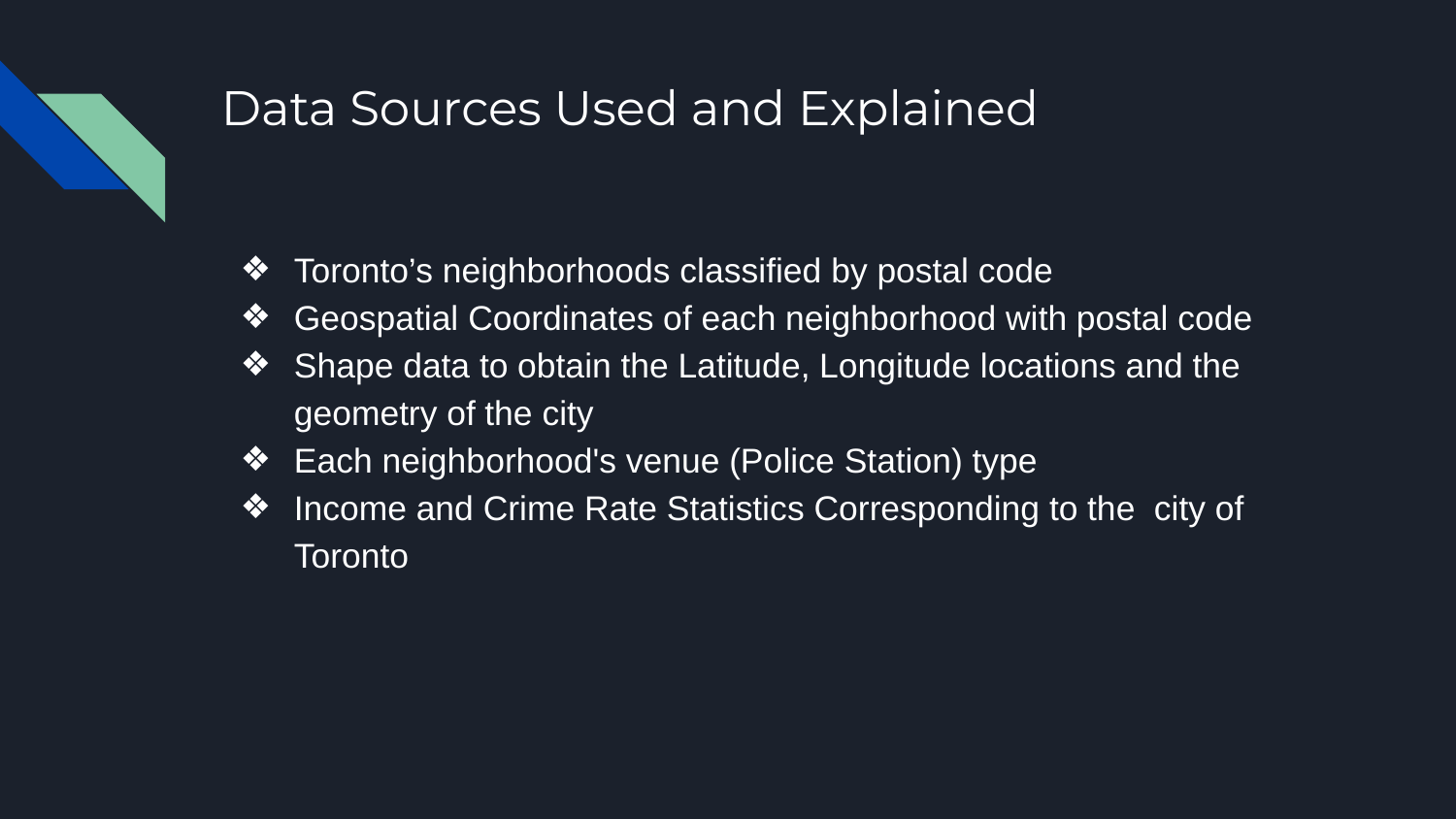

# Data Sources Used and Explained
Toronto’s neighborhoods classified by postal code
Geospatial Coordinates of each neighborhood with postal code
Shape data to obtain the Latitude, Longitude locations and the geometry of the city
Each neighborhood's venue (Police Station) type
Income and Crime Rate Statistics Corresponding to the  city of Toronto